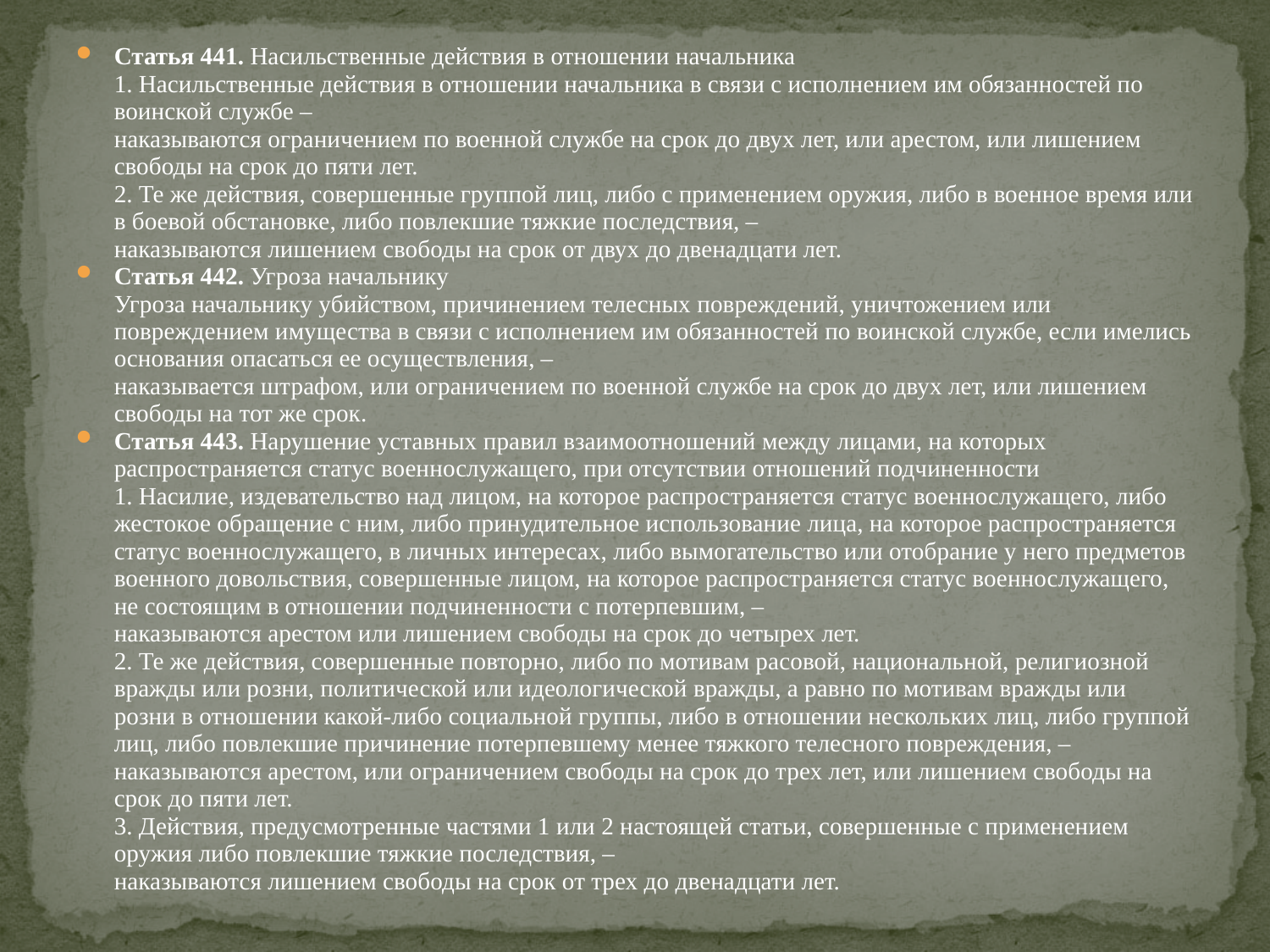

Статья 441. Насильственные действия в отношении начальника
	1. Насильственные действия в отношении начальника в связи с исполнением им обязанностей по воинской службе –
	наказываются ограничением по военной службе на срок до двух лет, или арестом, или лишением свободы на срок до пяти лет.
	2. Те же действия, совершенные группой лиц, либо с применением оружия, либо в военное время или в боевой обстановке, либо повлекшие тяжкие последствия, –
	наказываются лишением свободы на срок от двух до двенадцати лет.
Статья 442. Угроза начальнику
	Угроза начальнику убийством, причинением телесных повреждений, уничтожением или повреждением имущества в связи с исполнением им обязанностей по воинской службе, если имелись основания опасаться ее осуществления, –
	наказывается штрафом, или ограничением по военной службе на срок до двух лет, или лишением свободы на тот же срок.
Статья 443. Нарушение уставных правил взаимоотношений между лицами, на которых распространяется статус военнослужащего, при отсутствии отношений подчиненности
	1. Насилие, издевательство над лицом, на которое распространяется статус военнослужащего, либо жестокое обращение с ним, либо принудительное использование лица, на которое распространяется статус военнослужащего, в личных интересах, либо вымогательство или отобрание у него предметов военного довольствия, совершенные лицом, на которое распространяется статус военнослужащего, не состоящим в отношении подчиненности с потерпевшим, –
	наказываются арестом или лишением свободы на срок до четырех лет.
	2. Те же действия, совершенные повторно, либо по мотивам расовой, национальной, религиозной вражды или розни, политической или идеологической вражды, а равно по мотивам вражды или розни в отношении какой-либо социальной группы, либо в отношении нескольких лиц, либо группой лиц, либо повлекшие причинение потерпевшему менее тяжкого телесного повреждения, –
	наказываются арестом, или ограничением свободы на срок до трех лет, или лишением свободы на срок до пяти лет.
	3. Действия, предусмотренные частями 1 или 2 настоящей статьи, совершенные с применением оружия либо повлекшие тяжкие последствия, –
	наказываются лишением свободы на срок от трех до двенадцати лет.